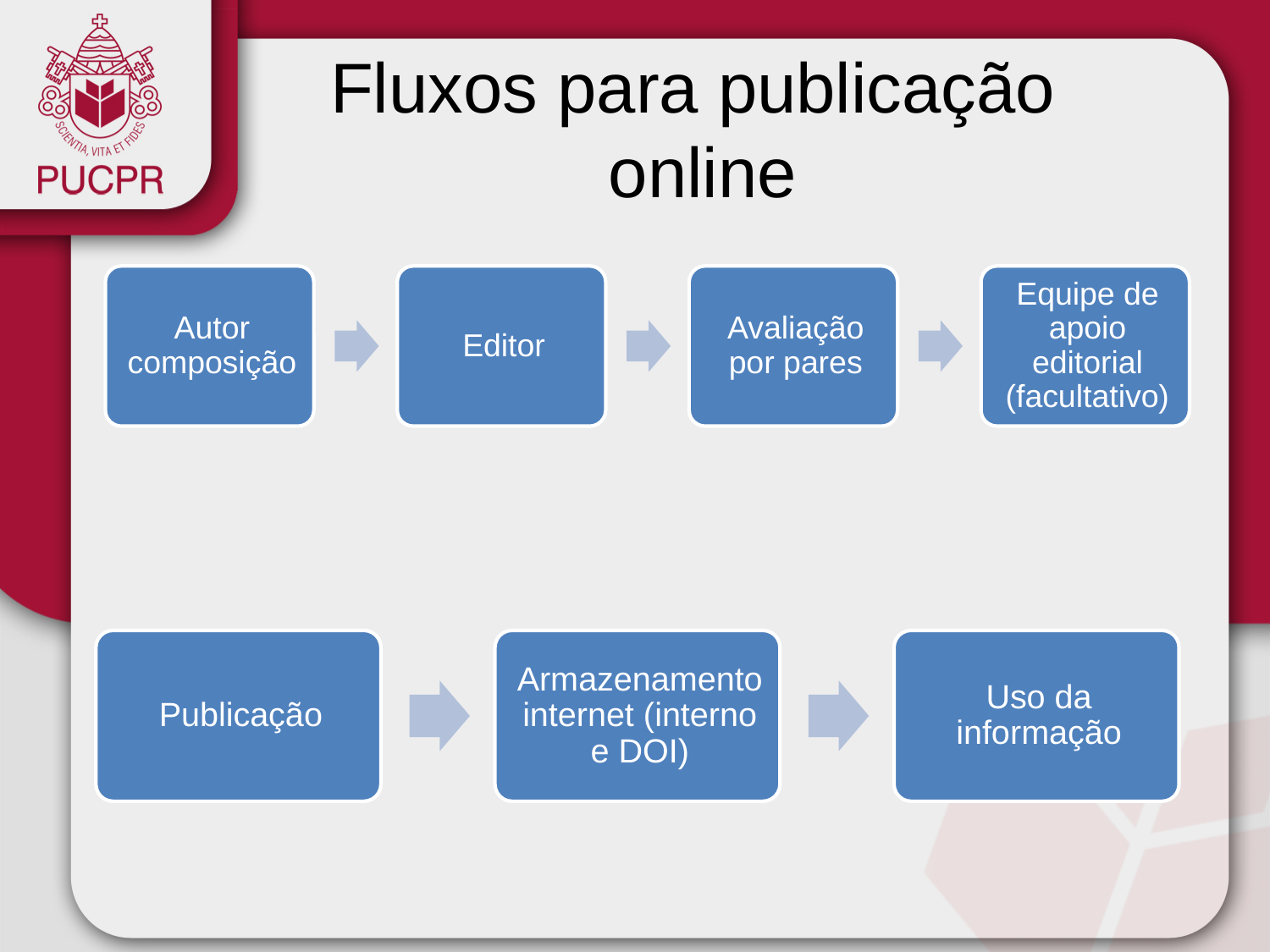

# Fluxos para publicação online
Autor composição

Editor

Avaliação por pares

Equipe de apoio editorial (facultativo)
Publicação

Armazenamento internet (interno e DOI)

Uso da informação